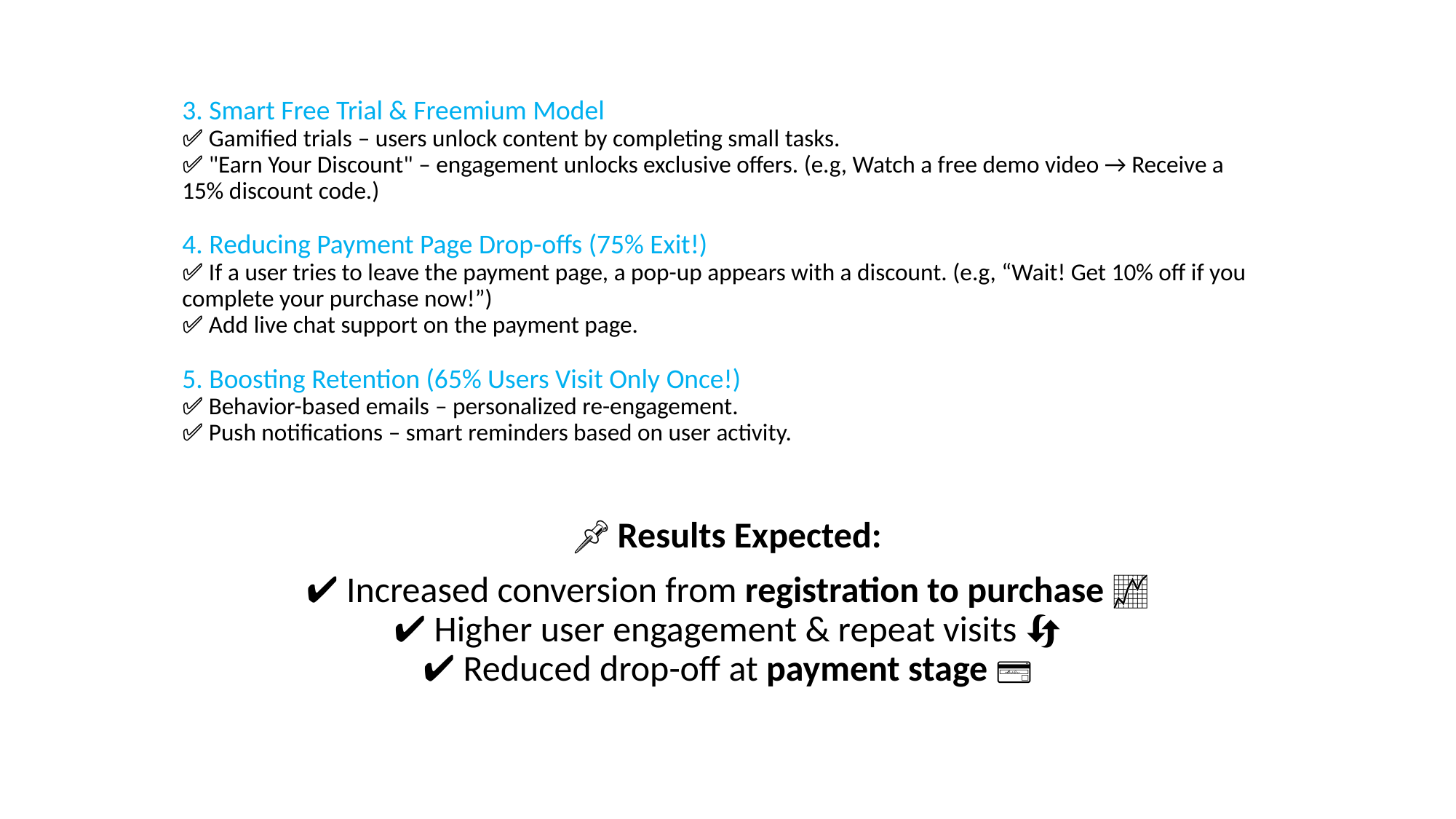

# 3. Smart Free Trial & Freemium Model ✅ Gamified trials – users unlock content by completing small tasks. ✅ "Earn Your Discount" – engagement unlocks exclusive offers. (e.g, Watch a free demo video → Receive a 15% discount code.) 4. Reducing Payment Page Drop-offs (75% Exit!) ✅ If a user tries to leave the payment page, a pop-up appears with a discount. (e.g, “Wait! Get 10% off if you complete your purchase now!”) ✅ Add live chat support on the payment page. 5. Boosting Retention (65% Users Visit Only Once!) ✅ Behavior-based emails – personalized re-engagement. ✅ Push notifications – smart reminders based on user activity.
📌 Results Expected:
✔ Increased conversion from registration to purchase 📈
✔ Higher user engagement & repeat visits 🔄
✔ Reduced drop-off at payment stage 💳